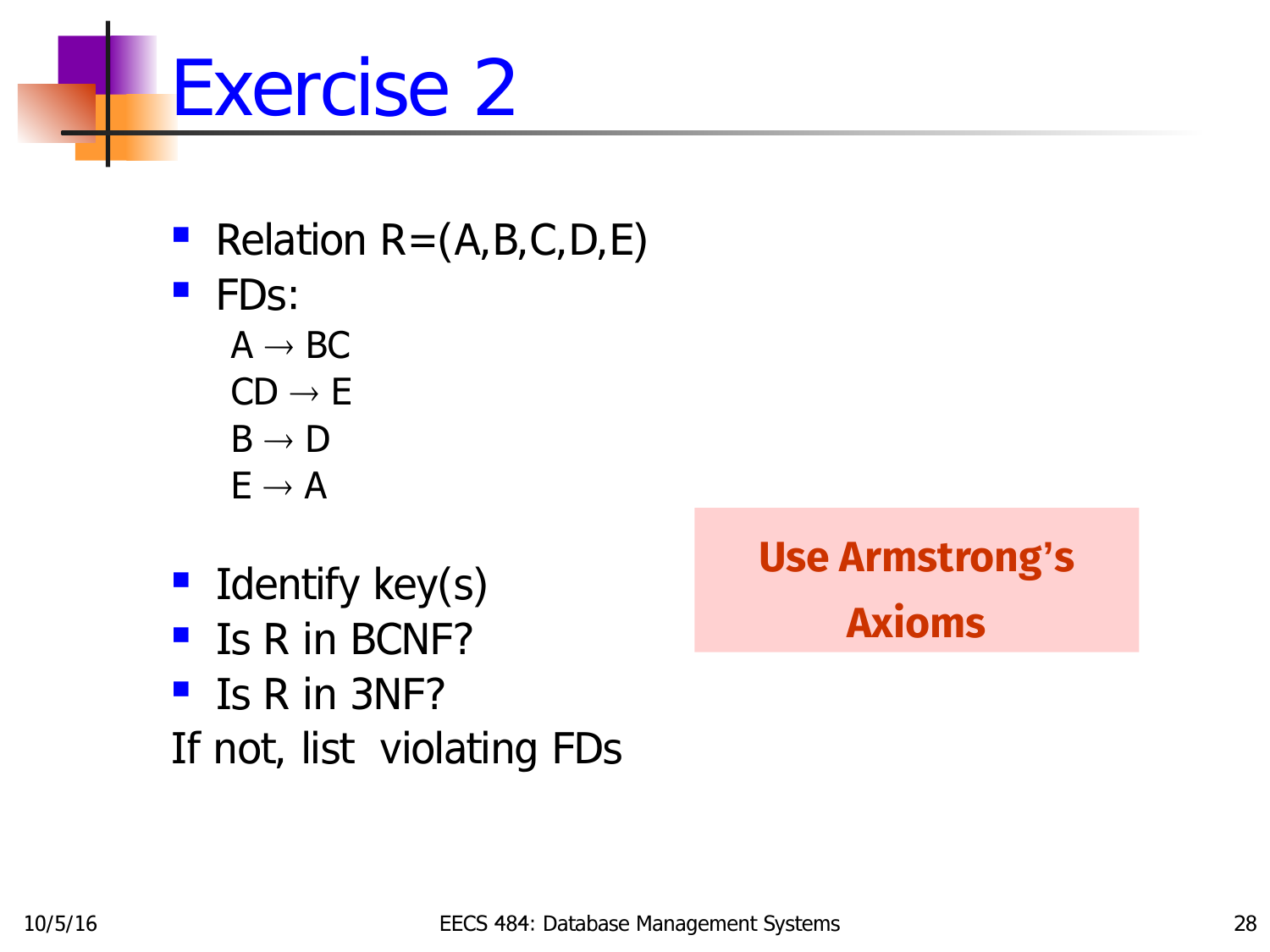

# Exercise 2
Relation R=(A,B,C,D,E)
FDs:
A → BC
CD → E
B → D
E → A

Identify key(s)
Is R in BCNF?
Is R in 3NF?
If not, list  violating FDs
Use Armstrong’s Axioms
10/5/16
EECS 484: Database Management Systems
28